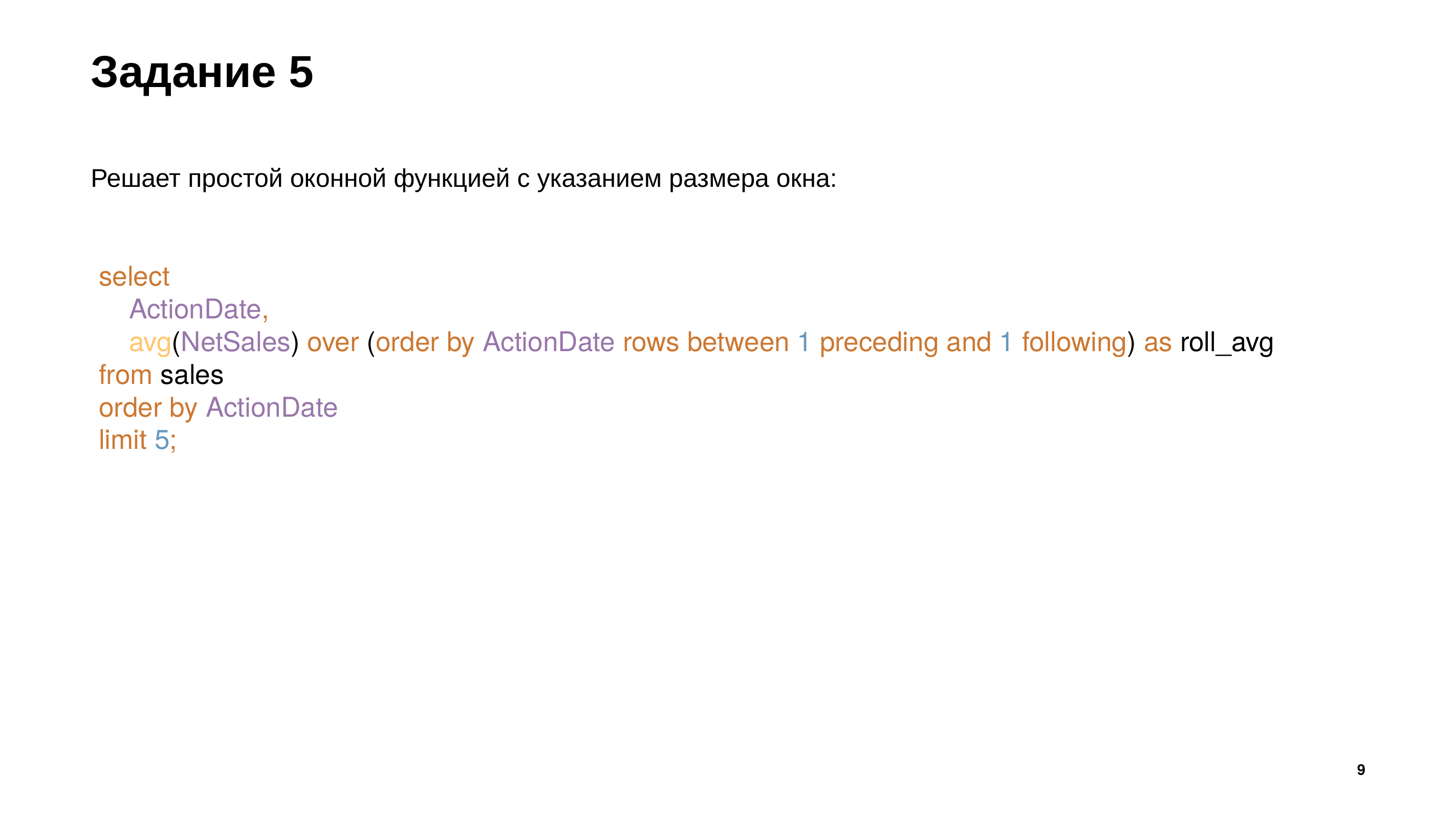

# Задание 5
Решает простой оконной функцией с указанием размера окна:
select
    ActionDate,
    avg(NetSales) over (order by ActionDate rows between 1 preceding and 1 following) as roll_avg
from sales
order by ActionDate
limit 5;
9